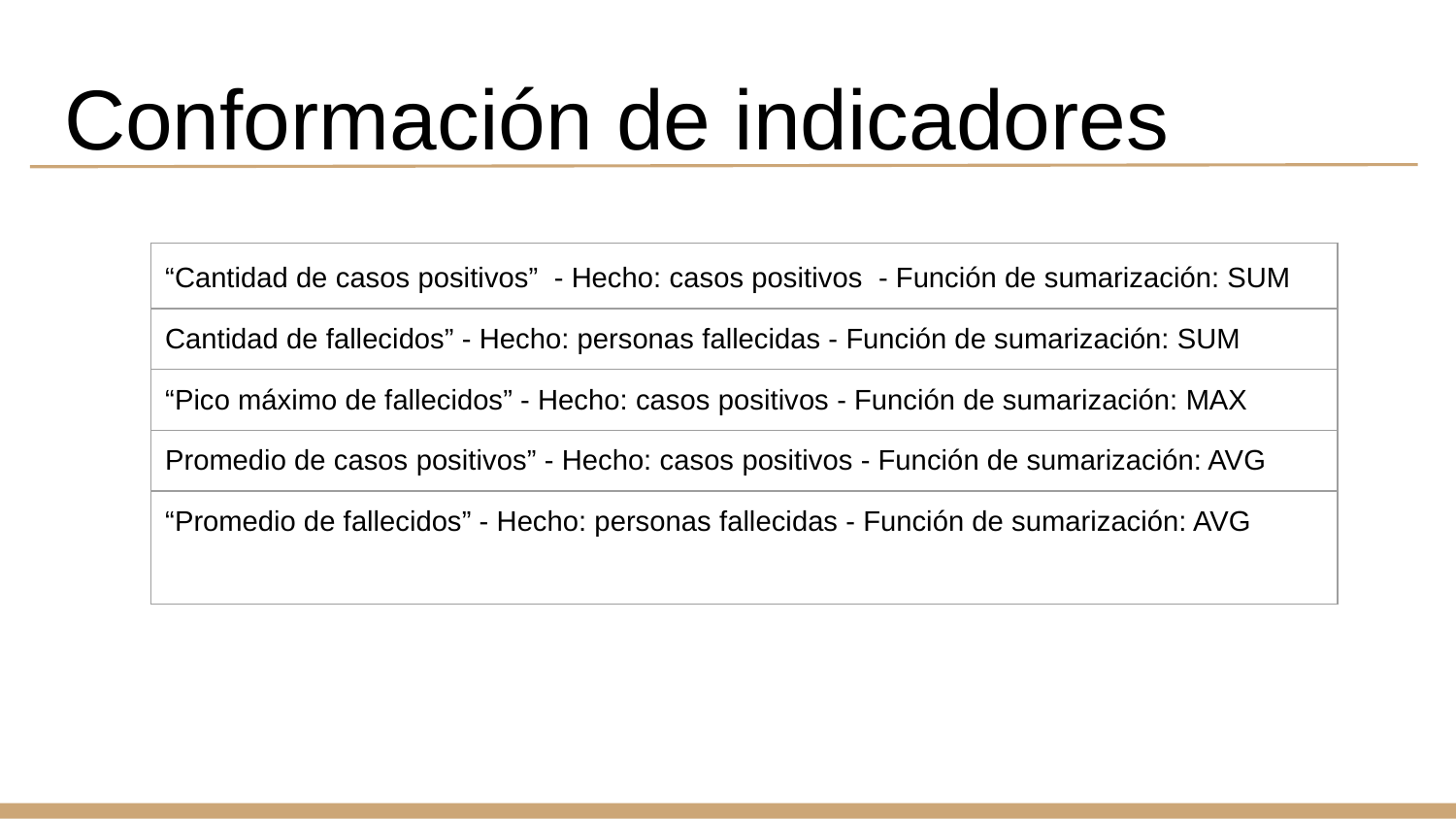

# Conformación de indicadores
| “Cantidad de casos positivos” - Hecho: casos positivos - Función de sumarización: SUM |
| --- |
| Cantidad de fallecidos” - Hecho: personas fallecidas - Función de sumarización: SUM |
| “Pico máximo de fallecidos” - Hecho: casos positivos - Función de sumarización: MAX |
| Promedio de casos positivos” - Hecho: casos positivos - Función de sumarización: AVG |
| “Promedio de fallecidos” - Hecho: personas fallecidas - Función de sumarización: AVG |